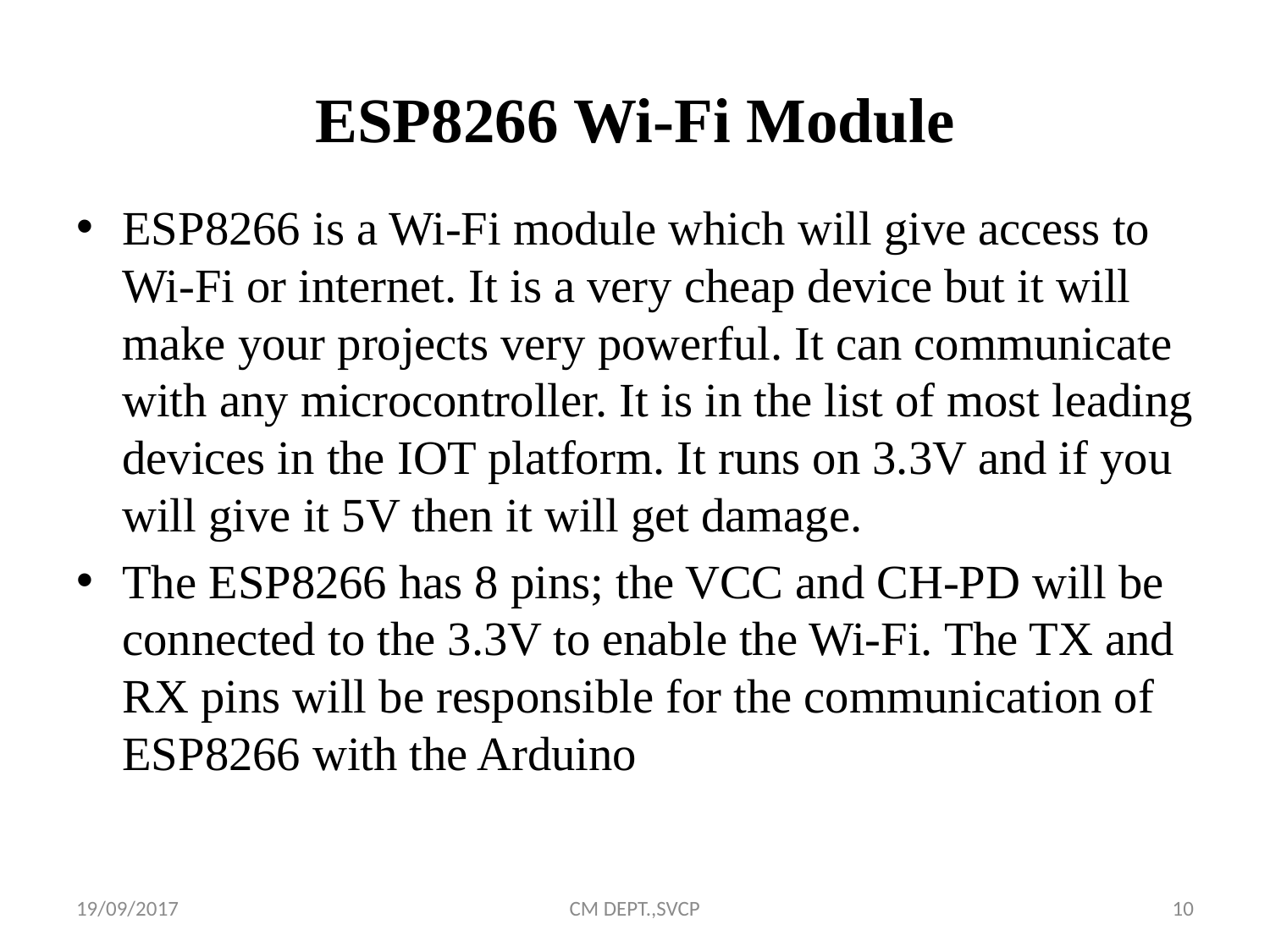

# ESP8266 Wi-Fi Module

ESP8266 is a Wi-Fi module which will give access to Wi-Fi or internet. It is a very cheap device but it will make your projects very powerful. It can communicate with any microcontroller. It is in the list of most leading devices in the IOT platform. It runs on 3.3V and if you will give it 5V then it will get damage.
The ESP8266 has 8 pins; the VCC and CH-PD will be connected to the 3.3V to enable the Wi-Fi. The TX and RX pins will be responsible for the communication of ESP8266 with the Arduino
19/09/2017
CM DEPT.,SVCP
10